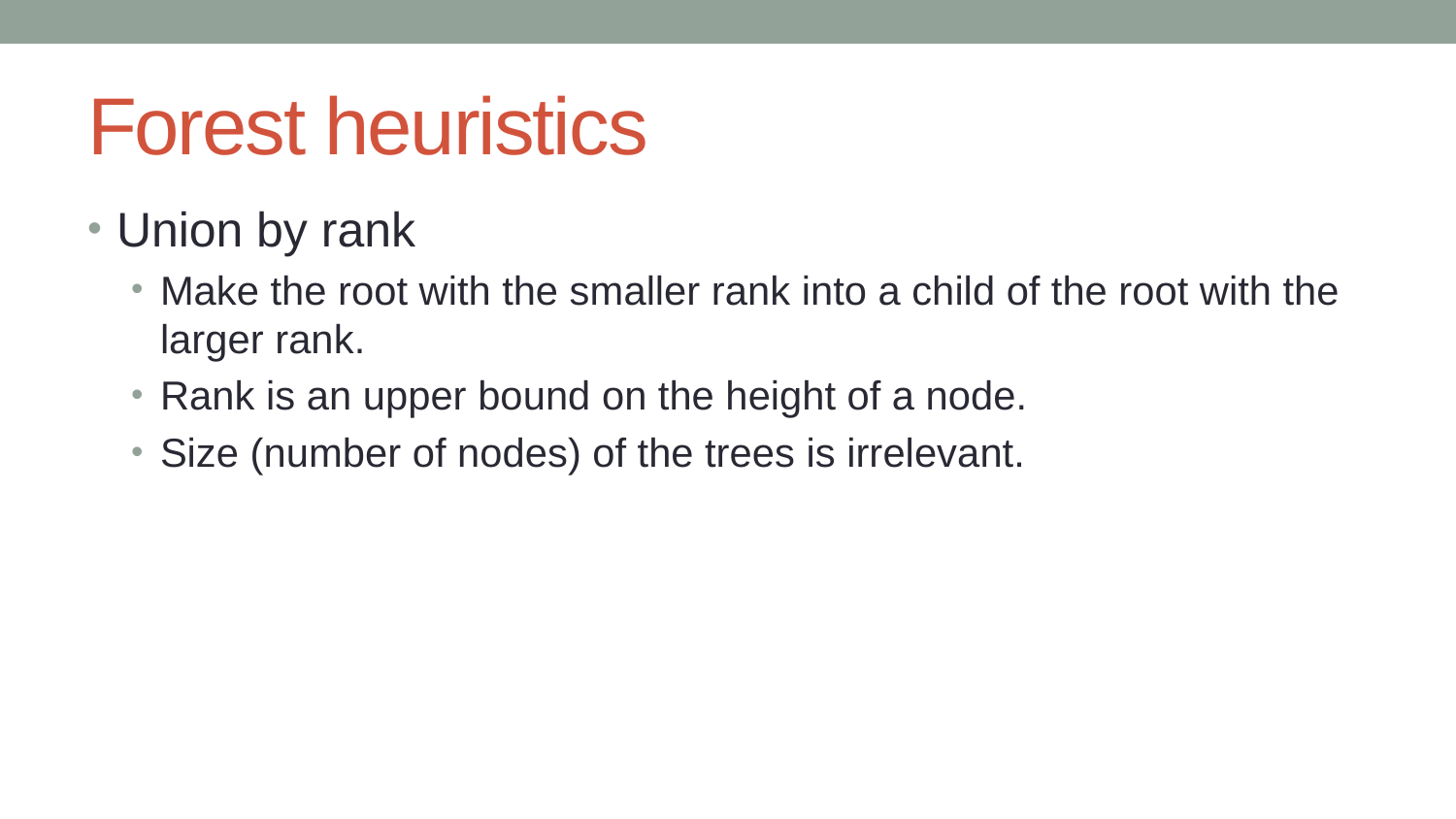

# Forest heuristics
Union by rank
Make the root with the smaller rank into a child of the root with the larger rank.
Rank is an upper bound on the height of a node.
Size (number of nodes) of the trees is irrelevant.